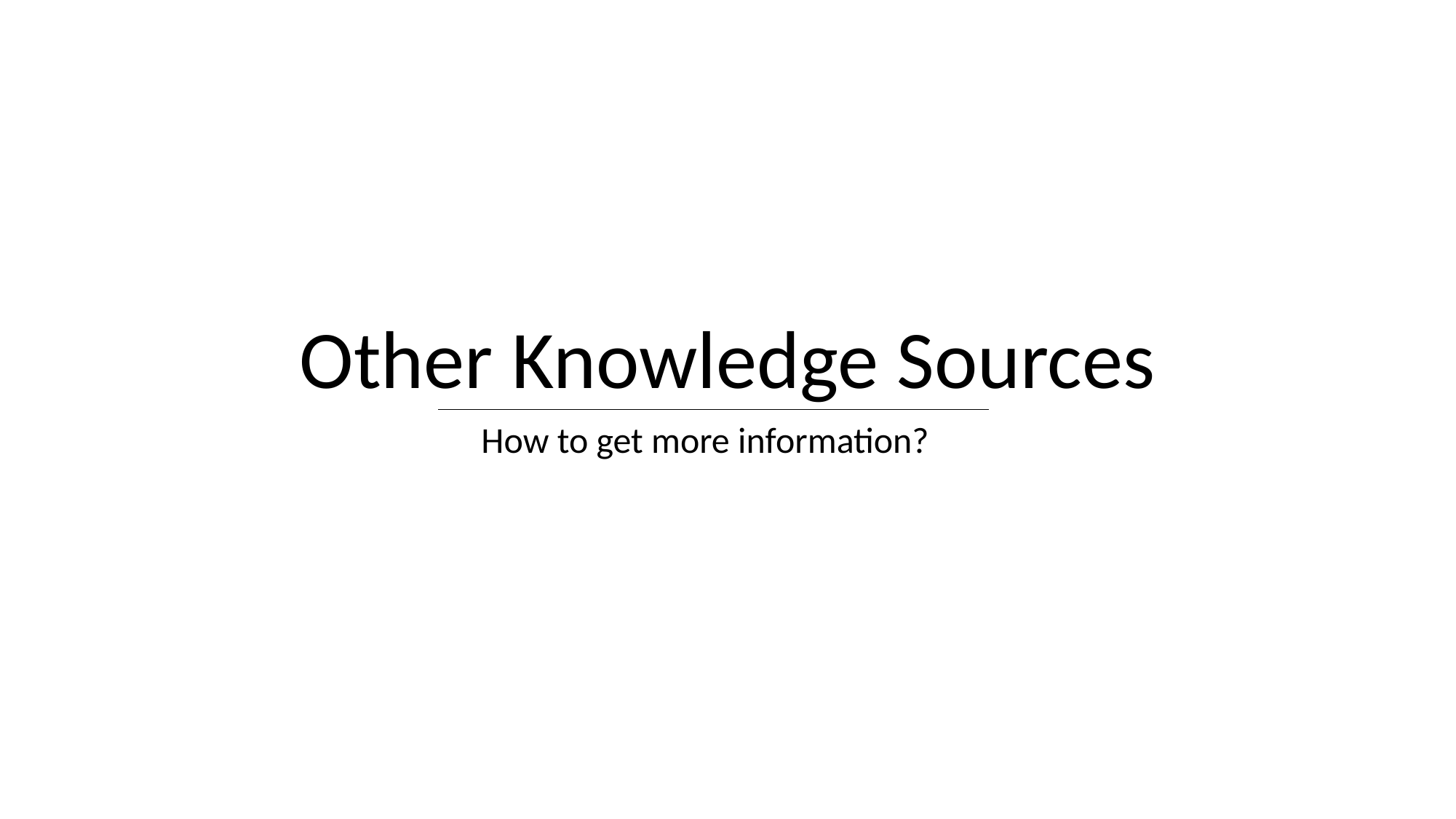

Other Knowledge Sources
How to get more information?